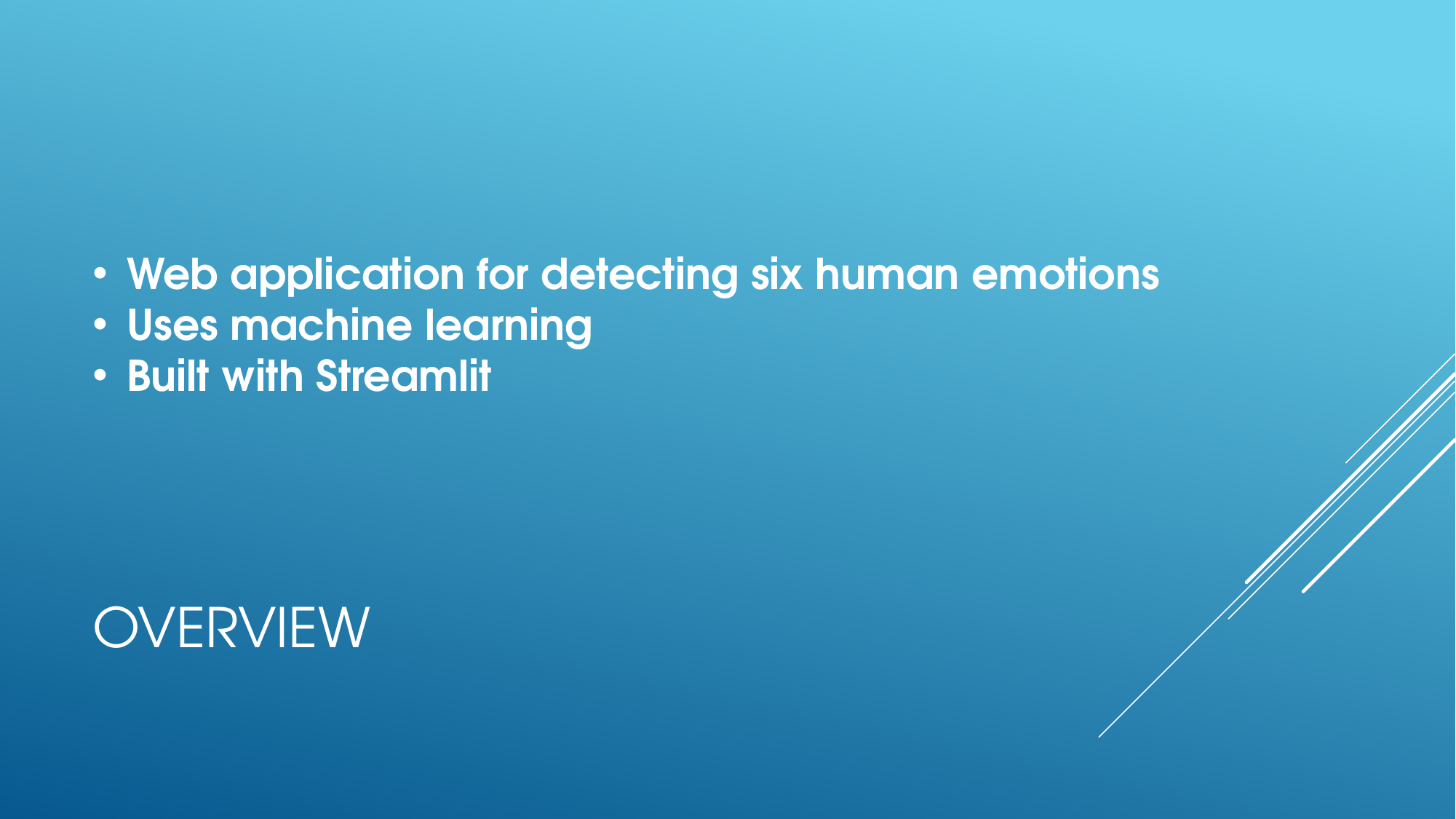

Web application for detecting six human emotions
Uses machine learning
Built with Streamlit
# Overview